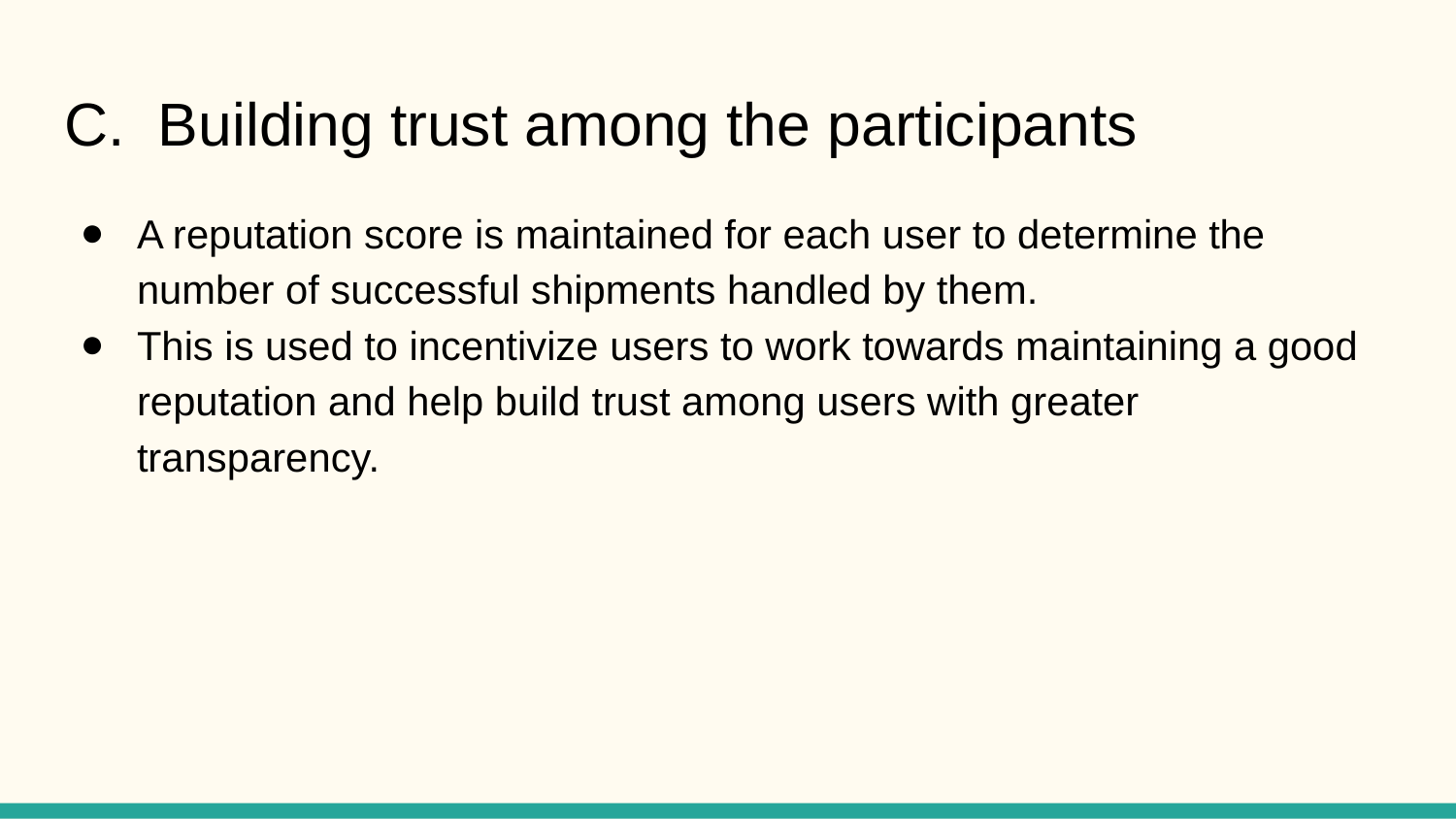

# C.  Building trust among the participants
A reputation score is maintained for each user to determine the number of successful shipments handled by them.
This is used to incentivize users to work towards maintaining a good reputation and help build trust among users with greater transparency.